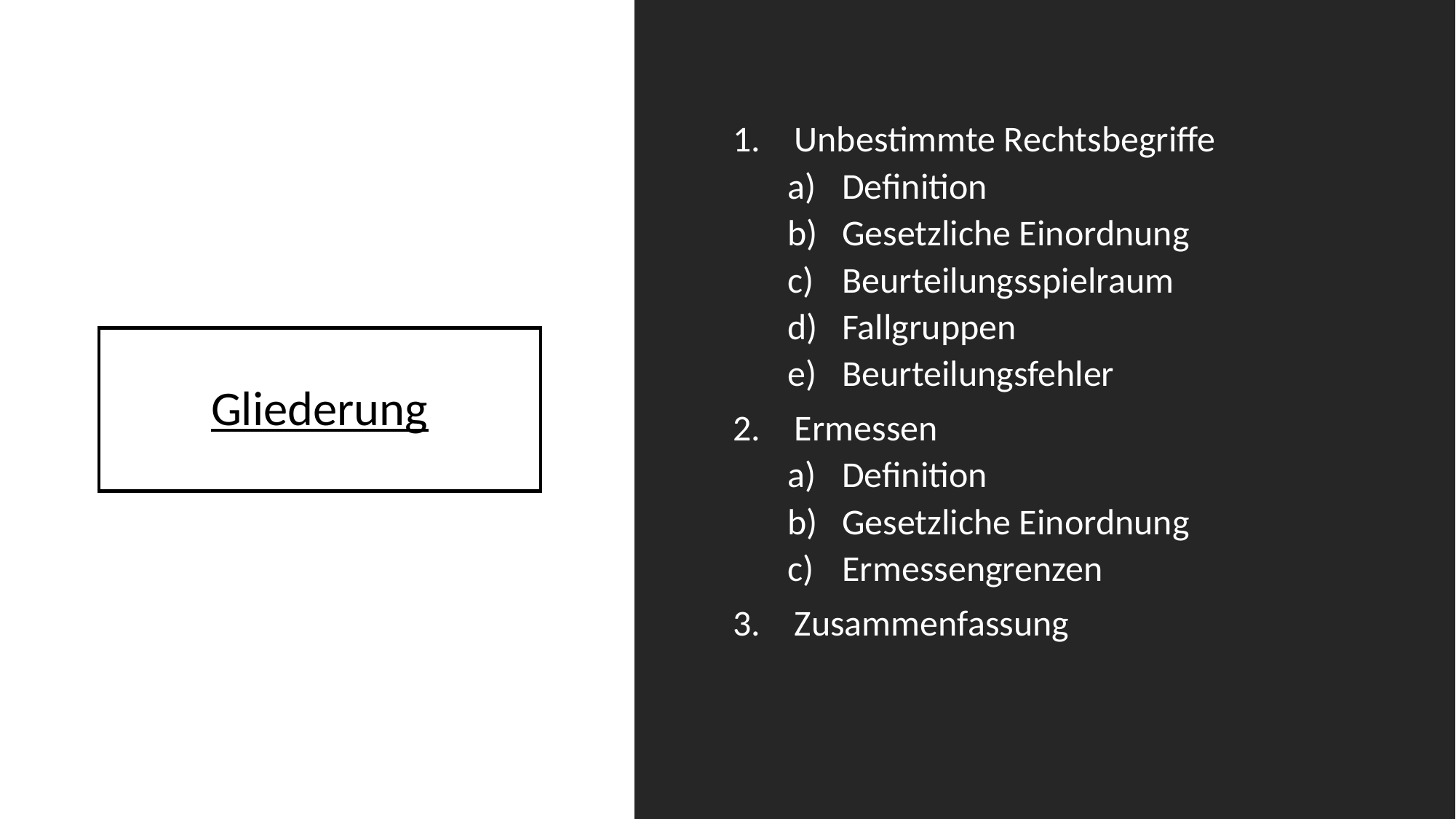

Unbestimmte Rechtsbegriffe
Definition
Gesetzliche Einordnung
Beurteilungsspielraum
Fallgruppen
Beurteilungsfehler
Ermessen
Definition
Gesetzliche Einordnung
Ermessengrenzen
Zusammenfassung

# Gliederung